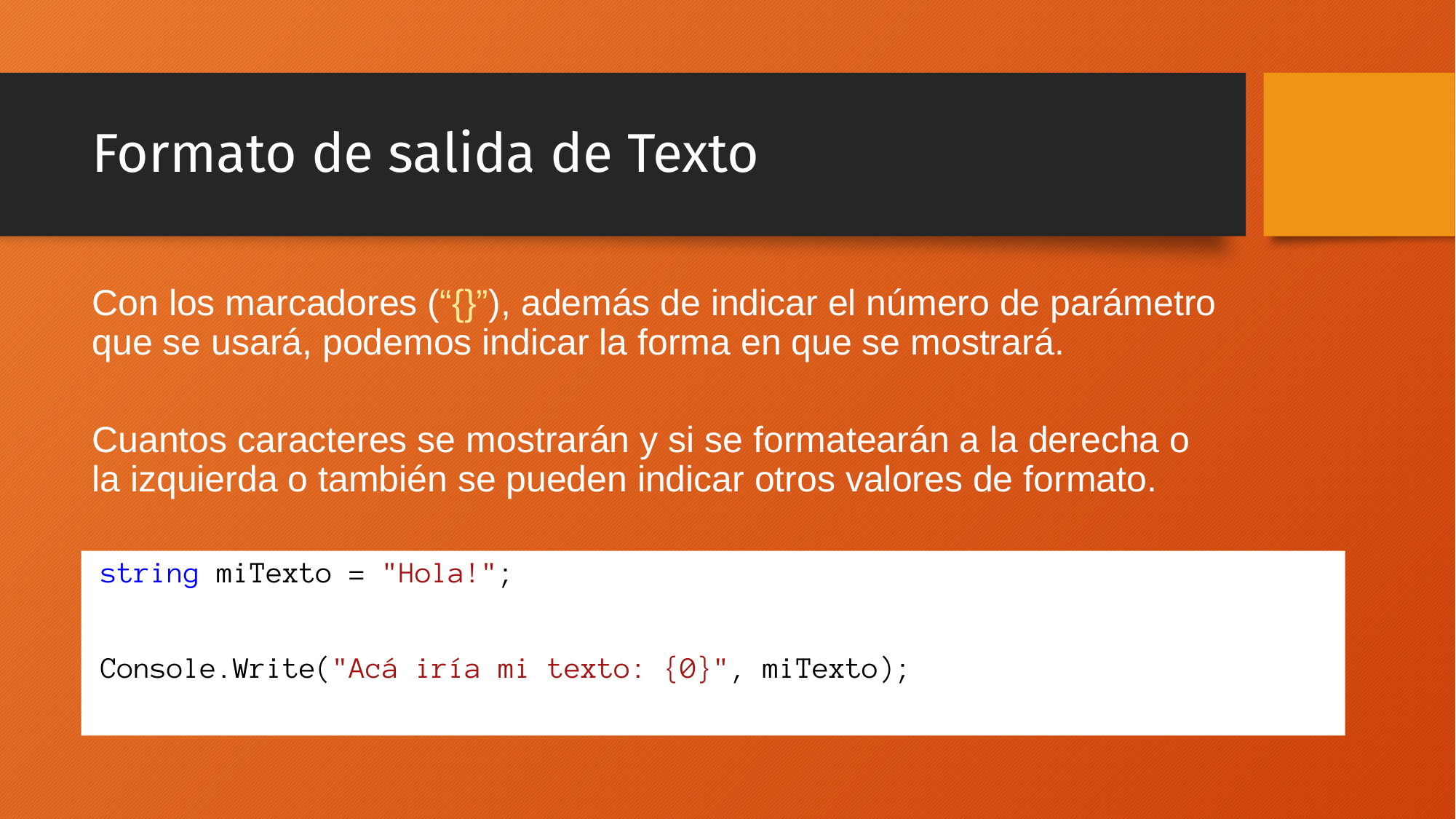

# Formato de salida de Texto
Con los marcadores (“{}”), además de indicar el número de parámetro que se usará, podemos indicar la forma en que se mostrará.

Cuantos caracteres se mostrarán y si se formatearán a la derecha o la izquierda o también se pueden indicar otros valores de formato.
string miTexto = "Hola!";

Console.Write("Acá iría mi texto: {0}", miTexto);